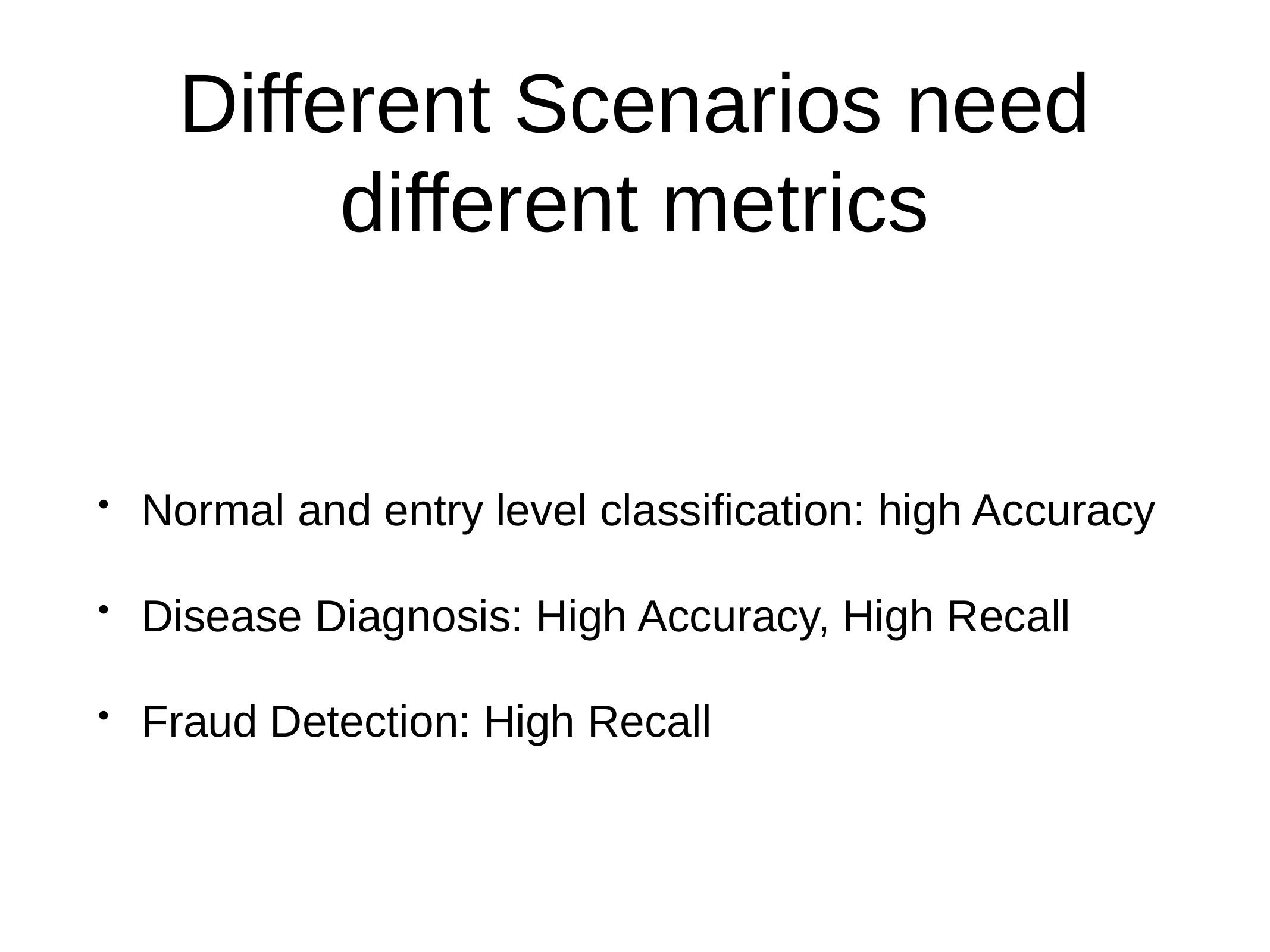

# Different Scenarios need different metrics

Normal and entry level classification: high Accuracy
Disease Diagnosis: High Accuracy, High Recall
Fraud Detection: High Recall